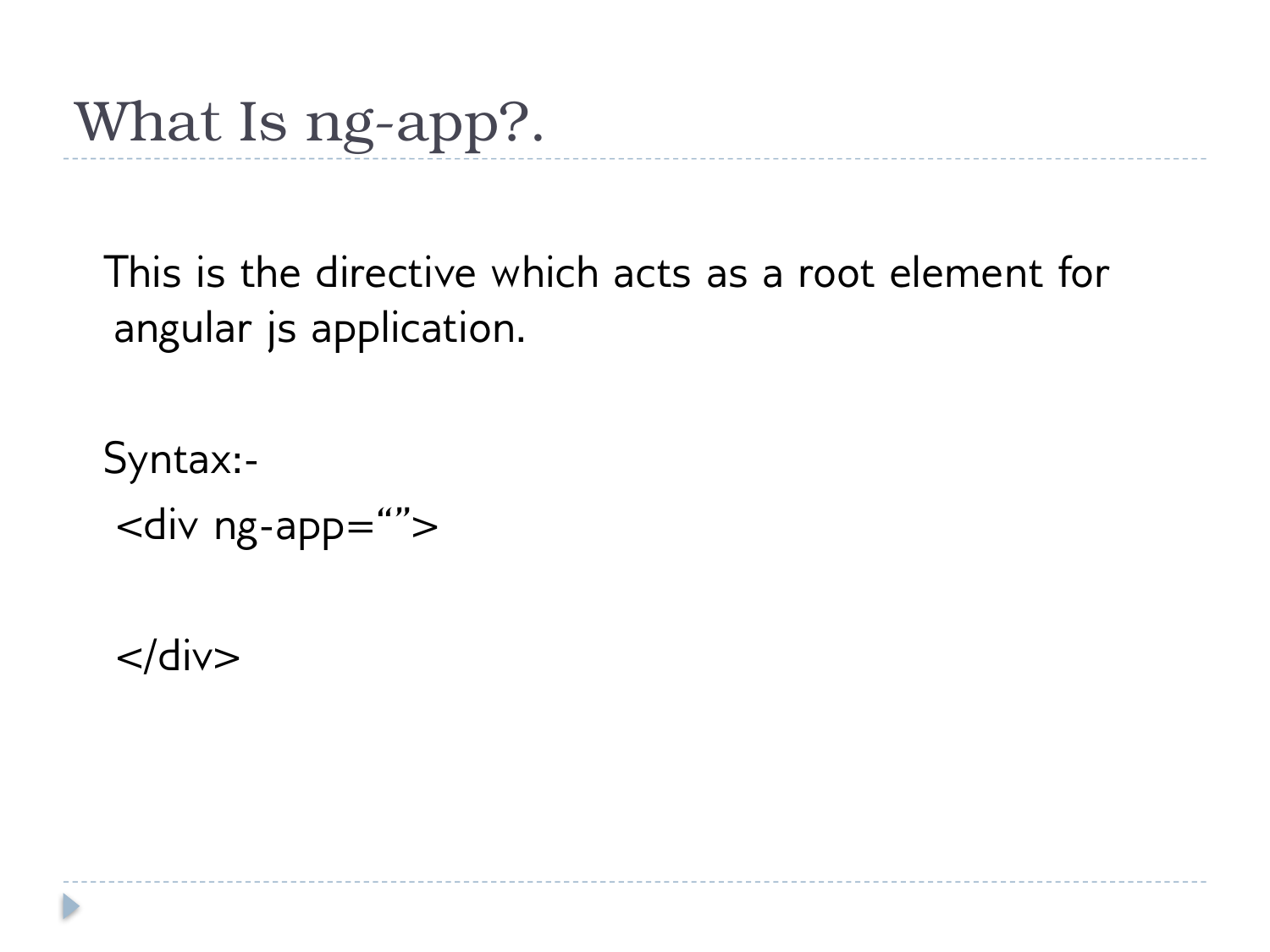

# What Is ng-app?.

  This is the directive which acts as a root element for angular js application.

  Syntax:-
   <div ng-app=“”>

   </div>